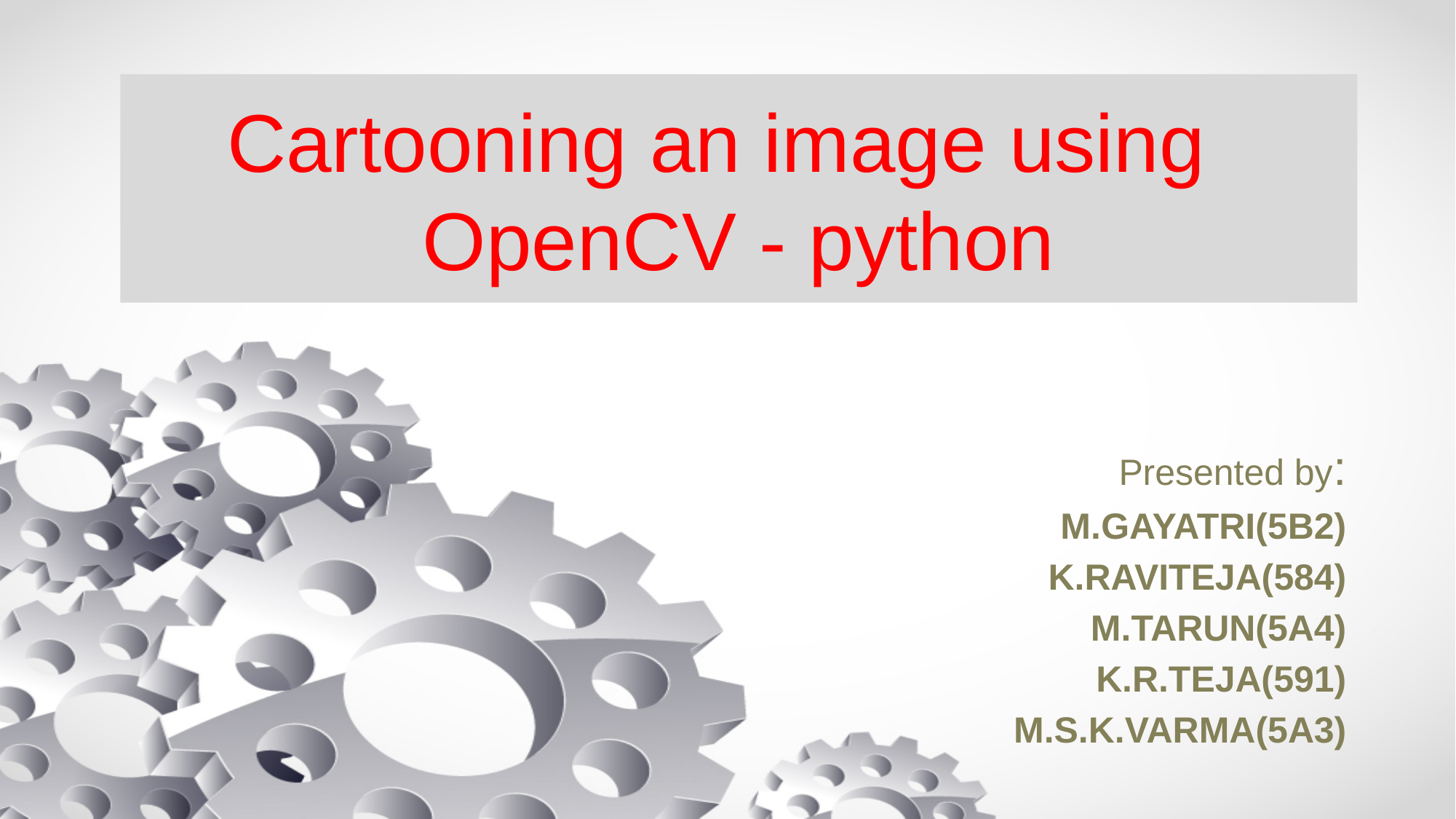

# Cartooning an image using   OpenCV - python
Presented by:
M.GAYATRI(5B2)
K.RAVITEJA(584)
M.TARUN(5A4)
K.R.TEJA(591)
M.S.K.VARMA(5A3)